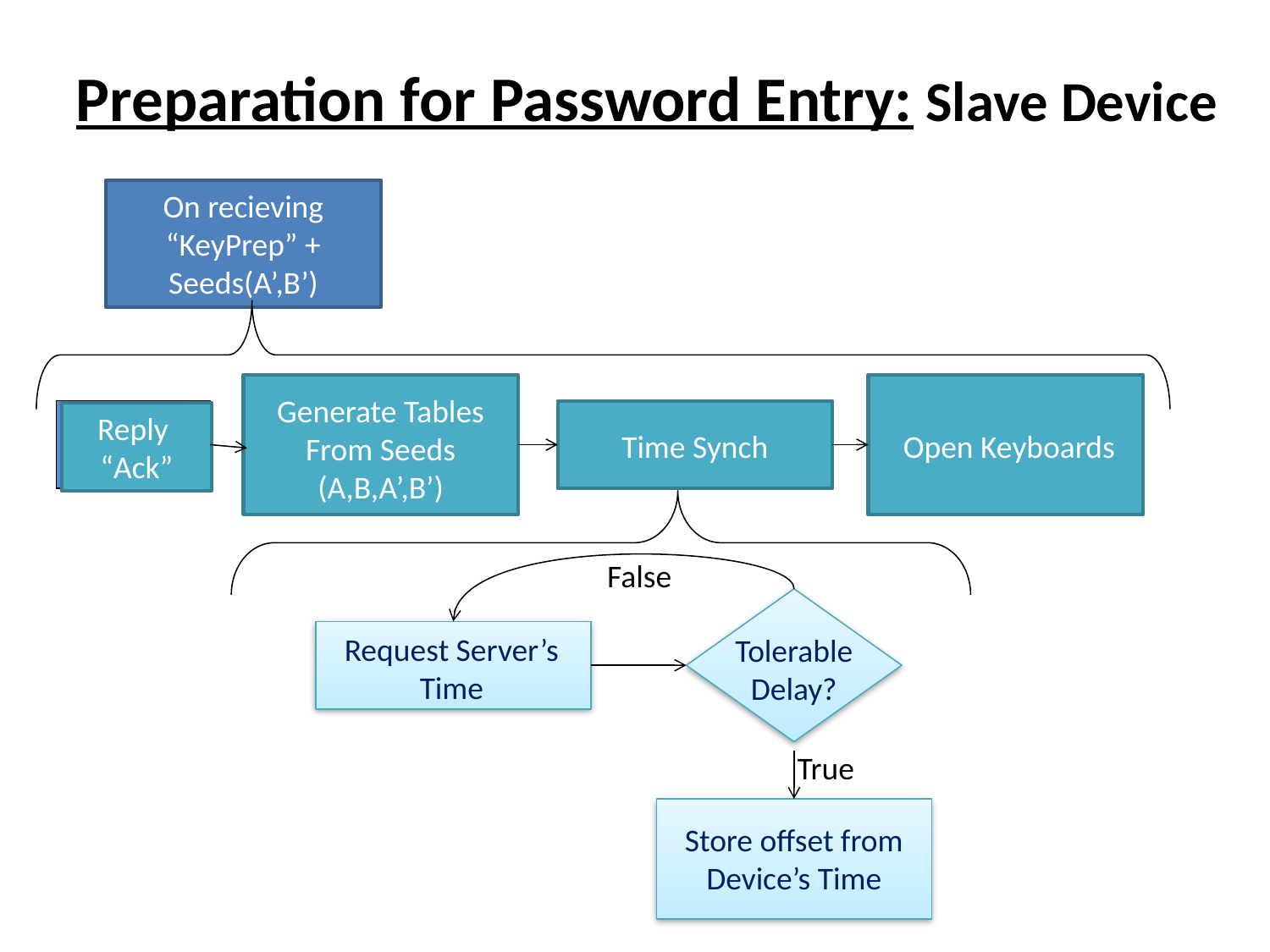

Preparation for Password Entry: Slave Device

On recieving
“KeyPrep” +
Seeds(A’,B’)

Generate Tables
From Seeds
(A,B,A’,B’)

Reply
“Ack”
Time Synch
Open Keyboards
False

Request Server’s Time
Tolerable
Delay?

True

Store offset from Device’s Time